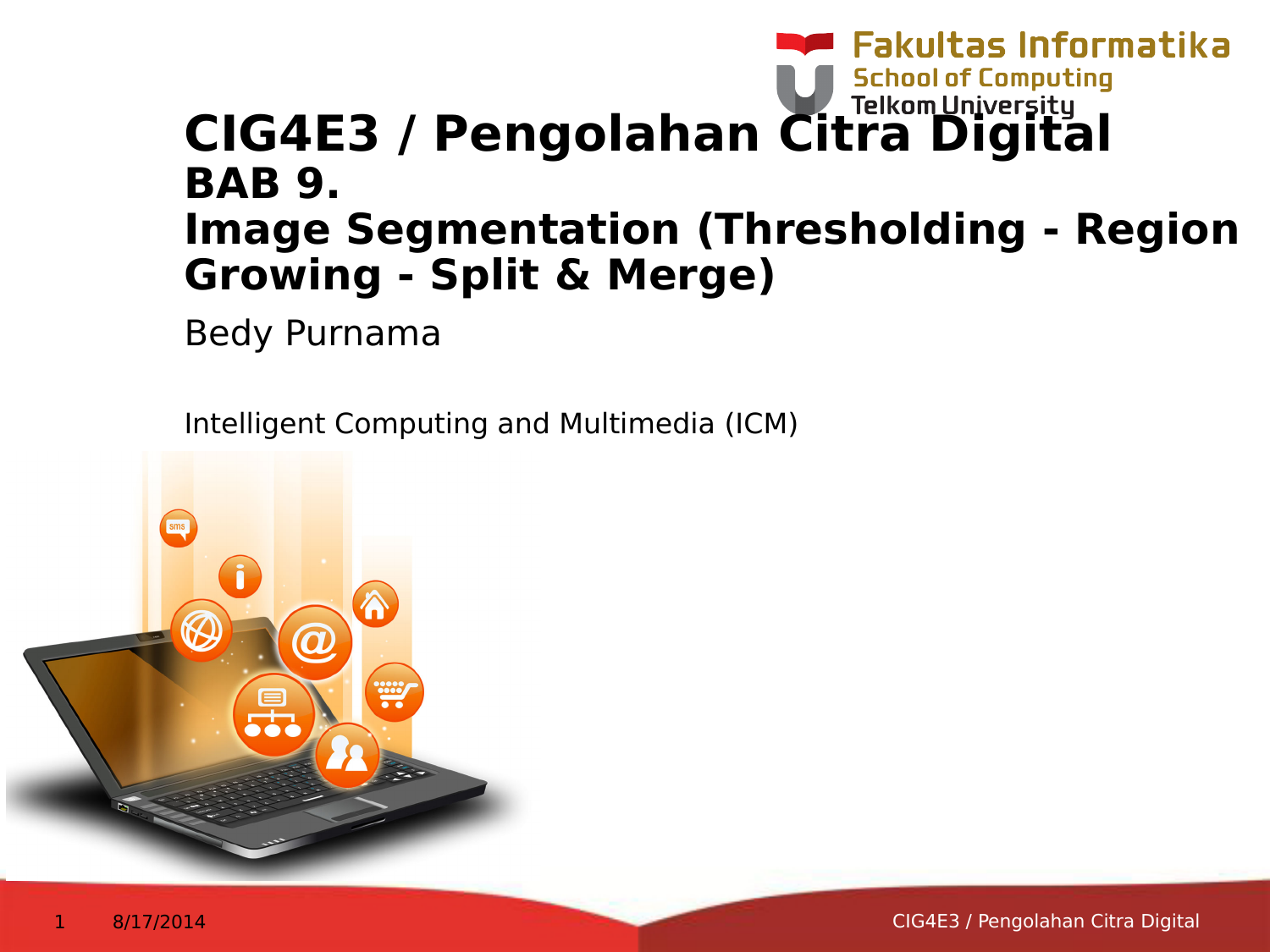

# CIG4E3 / Pengolahan Citra Digital BAB 9. Image Segmentation (Thresholding - Region Growing - Split & Merge)
Bedy Purnama
Intelligent Computing and Multimedia (ICM)
1
8/17/2014